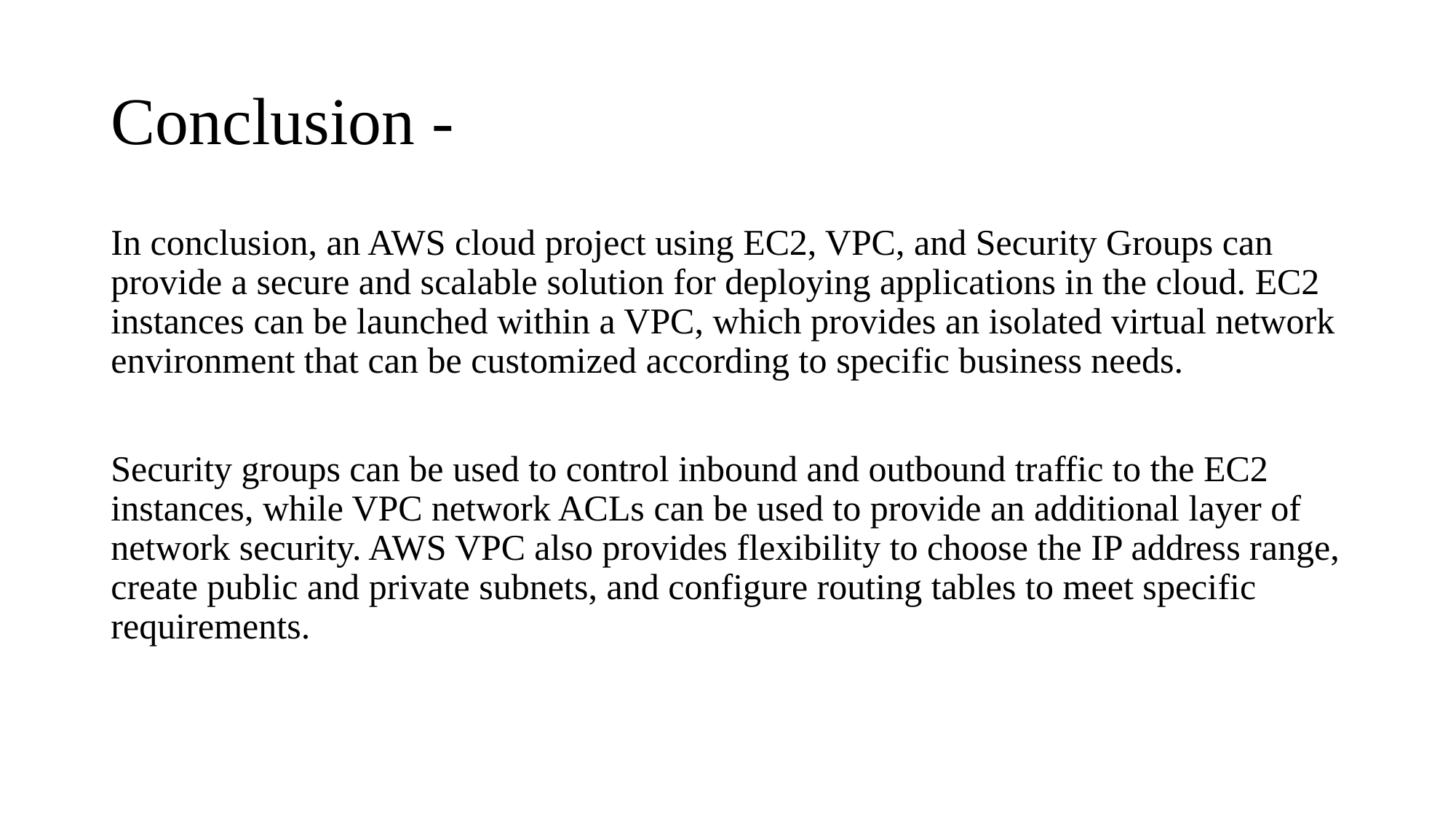

# Conclusion -
In conclusion, an AWS cloud project using EC2, VPC, and Security Groups can provide a secure and scalable solution for deploying applications in the cloud. EC2 instances can be launched within a VPC, which provides an isolated virtual network environment that can be customized according to specific business needs.

Security groups can be used to control inbound and outbound traffic to the EC2 instances, while VPC network ACLs can be used to provide an additional layer of network security. AWS VPC also provides flexibility to choose the IP address range, create public and private subnets, and configure routing tables to meet specific requirements.